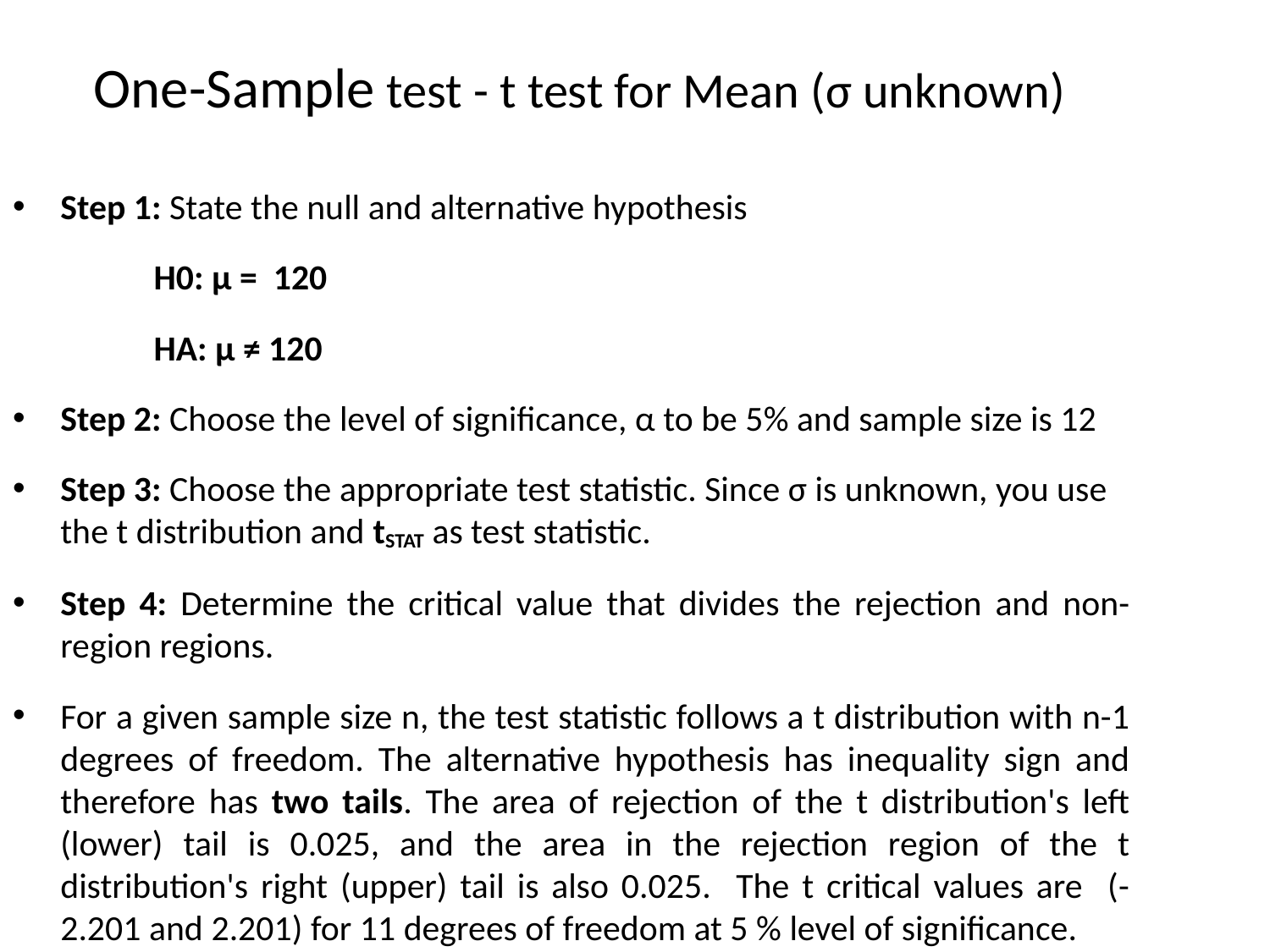

One-Sample test - t test for Mean (σ unknown)
Step 1: State the null and alternative hypothesis
H0: µ =  120
HA: µ ≠ 120
Step 2: Choose the level of significance, α to be 5% and sample size is 12
Step 3: Choose the appropriate test statistic. Since σ is unknown, you use the t distribution and tSTAT as test statistic.
Step 4: Determine the critical value that divides the rejection and non-region regions.
For a given sample size n, the test statistic follows a t distribution with n-1 degrees of freedom. The alternative hypothesis has inequality sign and therefore has two tails. The area of rejection of the t distribution's left (lower) tail is 0.025, and the area in the rejection region of the t distribution's right (upper) tail is also 0.025.  The t critical values are  (-2.201 and 2.201) for 11 degrees of freedom at 5 % level of significance.